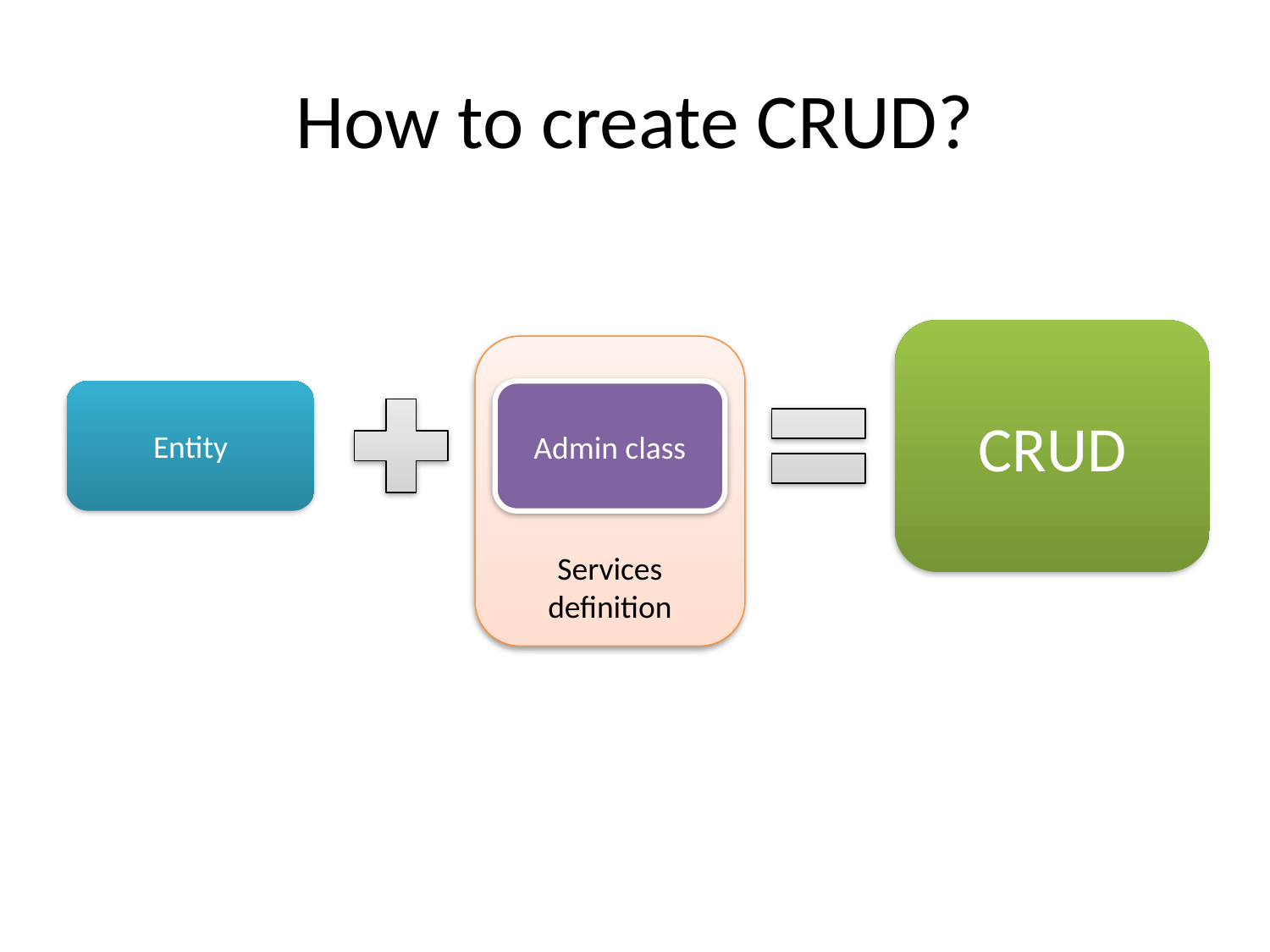

# How to create CRUD?
CRUD

Services definition
Entity
Admin class